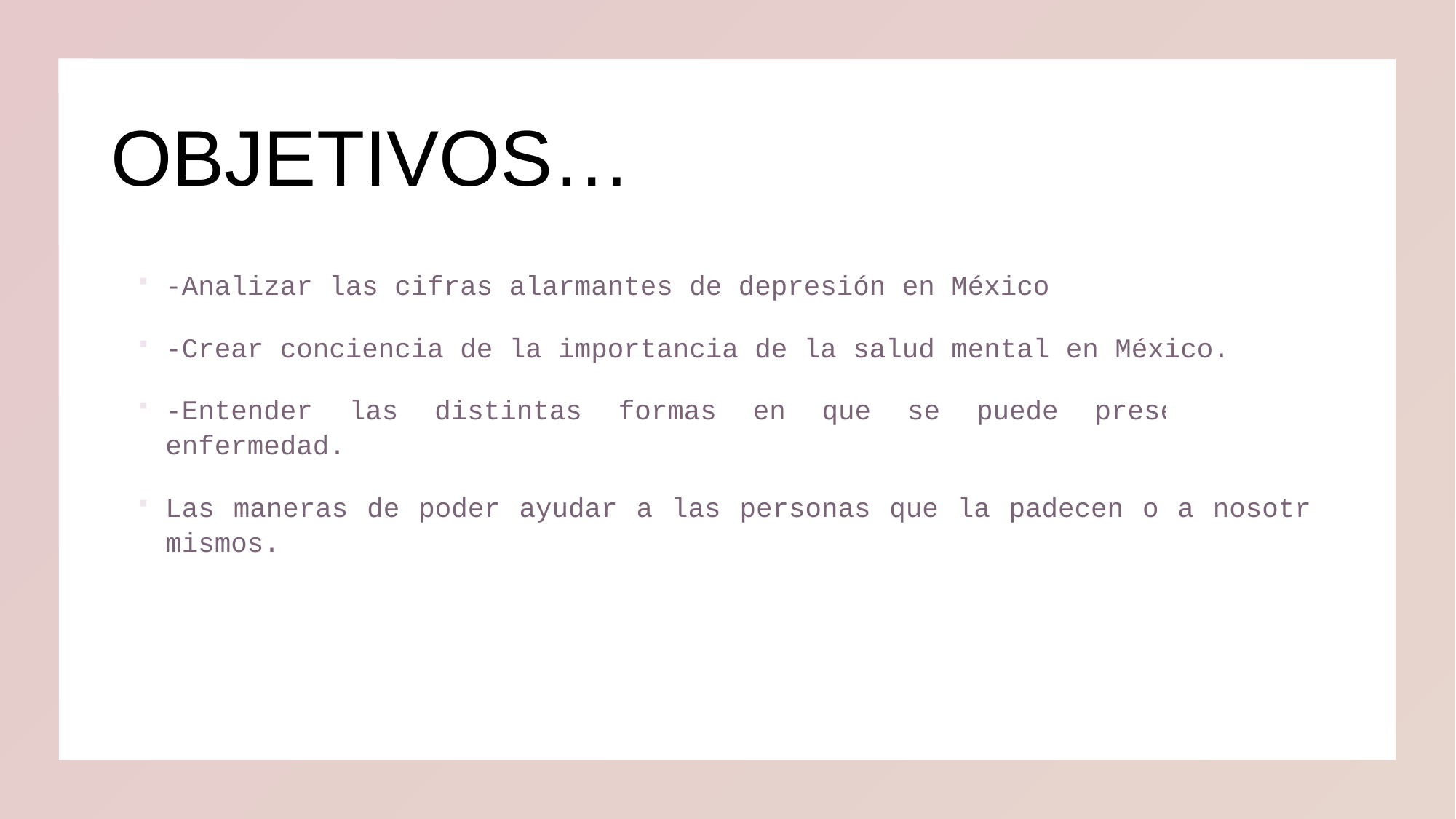

# OBJETIVOS…
-Analizar las cifras alarmantes de depresión en México
-Crear conciencia de la importancia de la salud mental en México.
-Entender las distintas formas en que se puede presentar esta enfermedad.
Las maneras de poder ayudar a las personas que la padecen o a nosotros mismos.